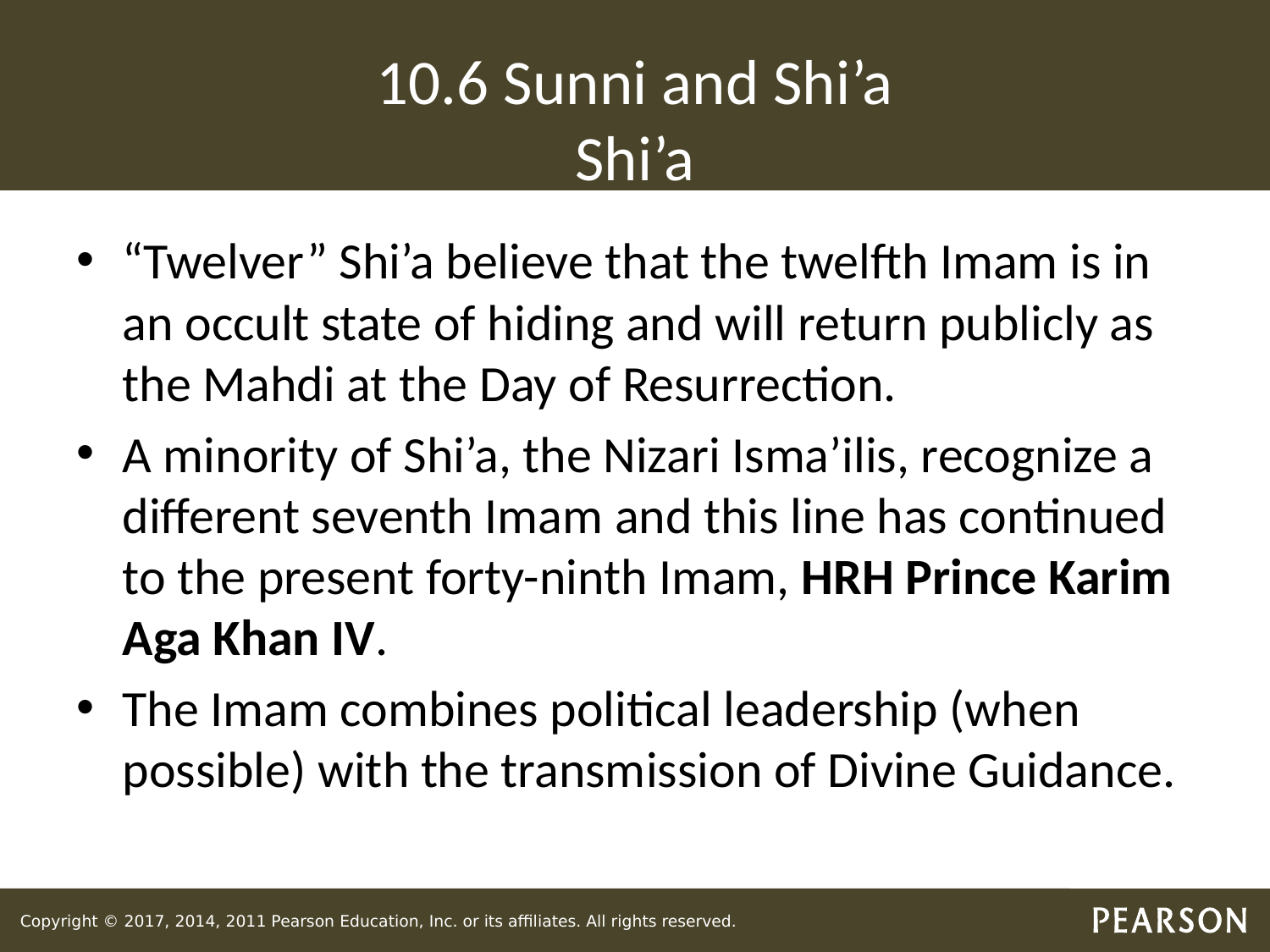

# 10.6 Sunni and Shi’a Shi’a
“Twelver” Shi’a believe that the twelfth Imam is in an occult state of hiding and will return publicly as the Mahdi at the Day of Resurrection.
A minority of Shi’a, the Nizari Isma’ilis, recognize a different seventh Imam and this line has continued to the present forty-ninth Imam, HRH Prince Karim Aga Khan IV.
The Imam combines political leadership (when possible) with the transmission of Divine Guidance.